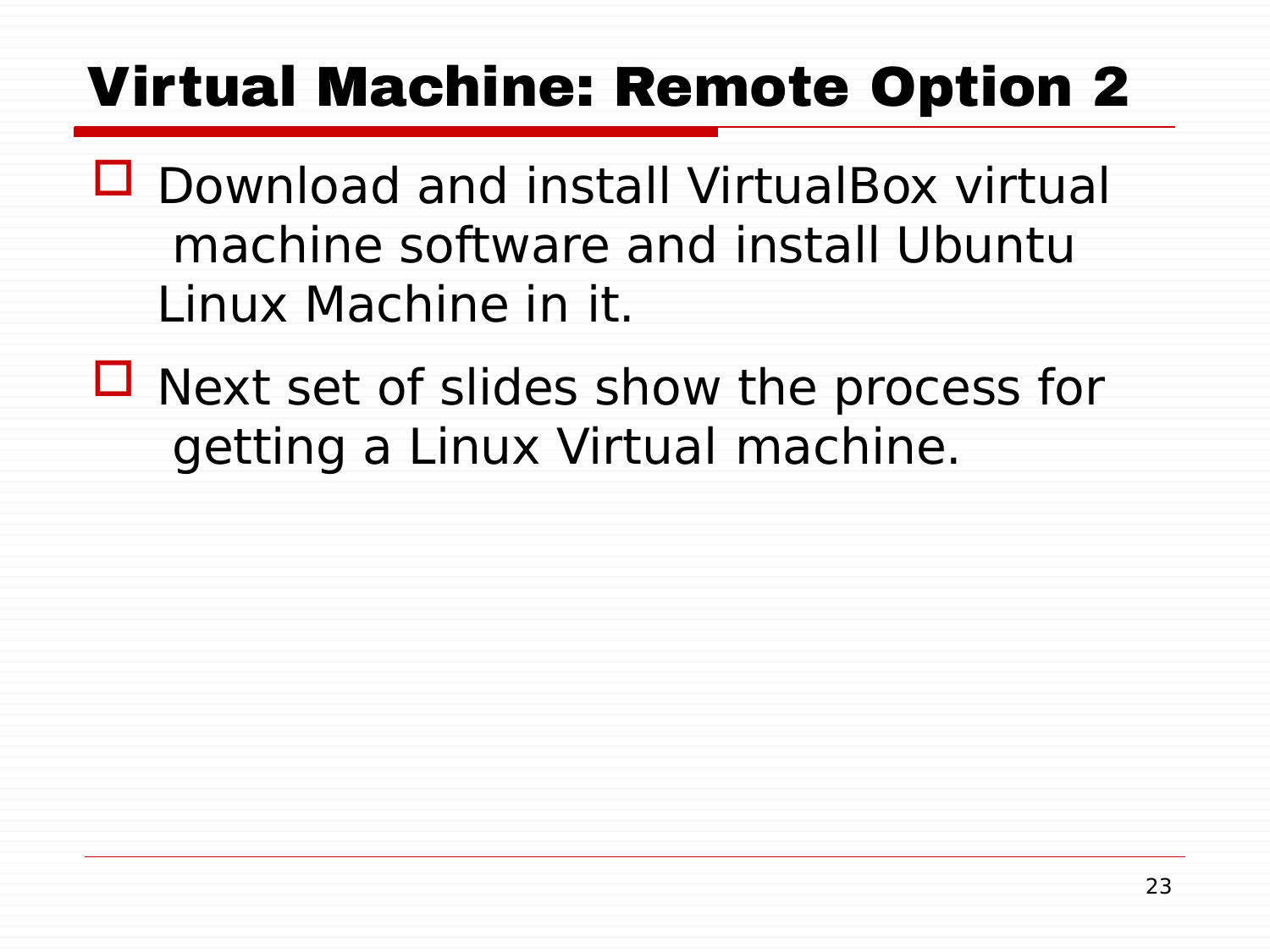

# Virtual Machine: Remote Option 2

Download and install VirtualBox virtual  machine software and install Ubuntu  Linux Machine in it.
Next set of slides show the process for  getting a Linux Virtual machine.

23